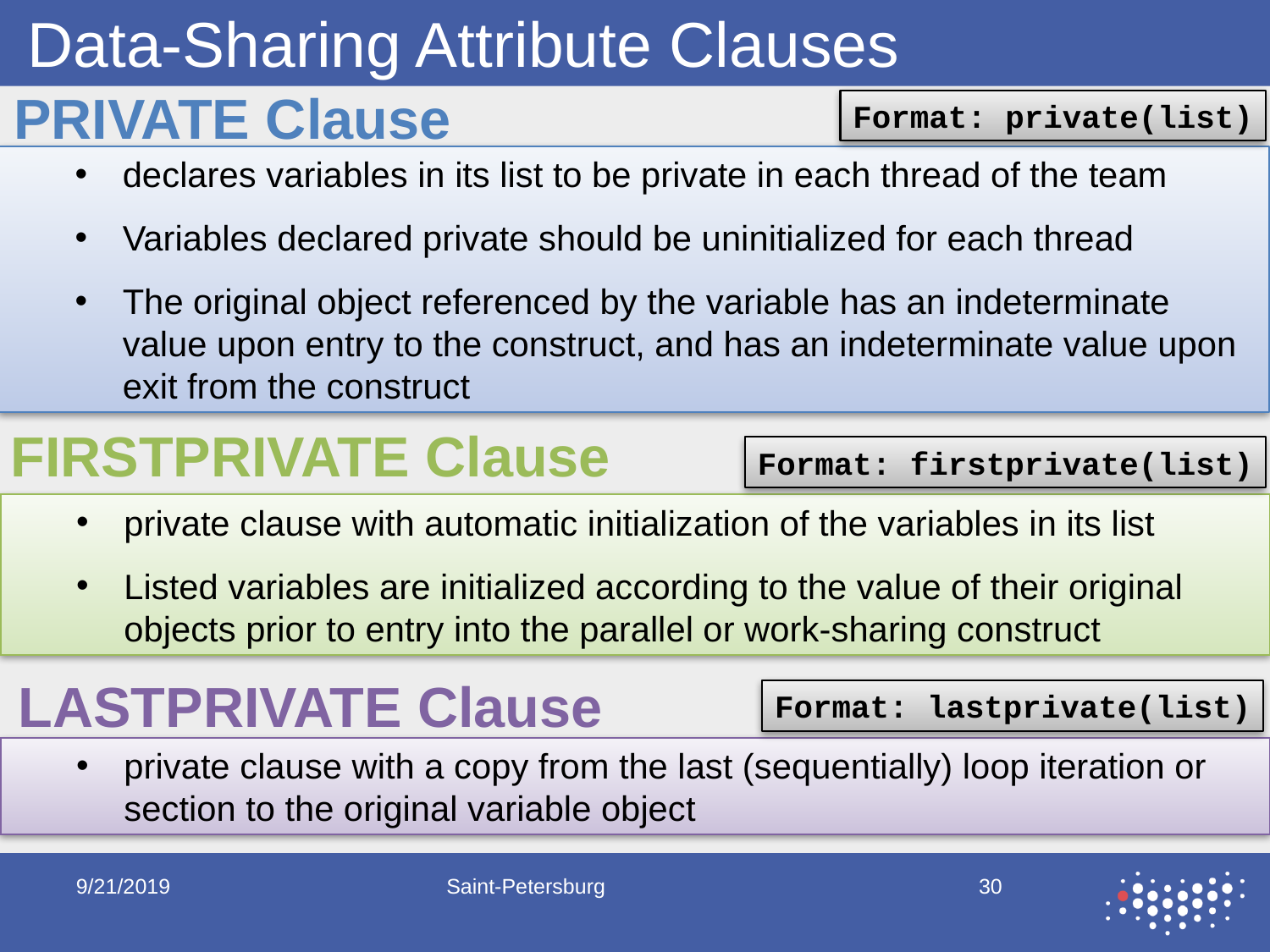

# Data-Sharing Attribute Clauses
PRIVATE Clause
Format: private(list)
declares variables in its list to be private in each thread of the team
Variables declared private should be uninitialized for each thread
The original object referenced by the variable has an indeterminate value upon entry to the construct, and has an indeterminate value upon exit from the construct
FIRSTPRIVATE Clause
Format: firstprivate(list)
private clause with automatic initialization of the variables in its list
Listed variables are initialized according to the value of their original objects prior to entry into the parallel or work-sharing construct
LASTPRIVATE Clause
Format: lastprivate(list)
private clause with a copy from the last (sequentially) loop iteration or section to the original variable object
9/21/2019
Saint-Petersburg
30